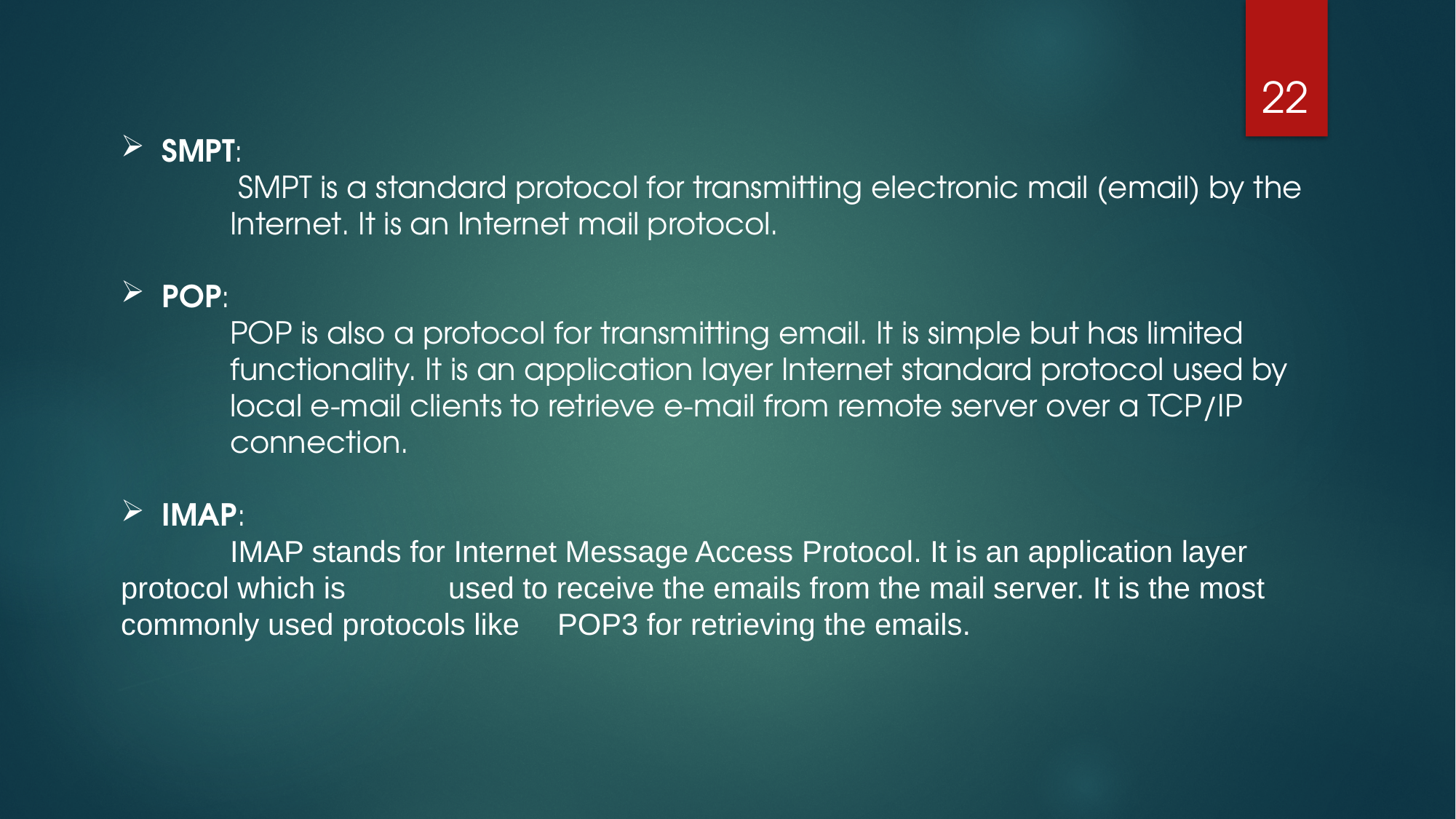

22
SMPT:
	 SMPT is a standard protocol for transmitting electronic mail (email) by the 	Internet. It is an Internet mail protocol.

POP:
	POP is also a protocol for transmitting email. It is simple but has limited 	functionality. It is an application layer Internet standard protocol used by 	local e-mail clients to retrieve e-mail from remote server over a TCP/IP 	connection.

IMAP:
	IMAP stands for Internet Message Access Protocol. It is an application layer protocol which is 	used to receive the emails from the mail server. It is the most commonly used protocols like 	POP3 for retrieving the emails.